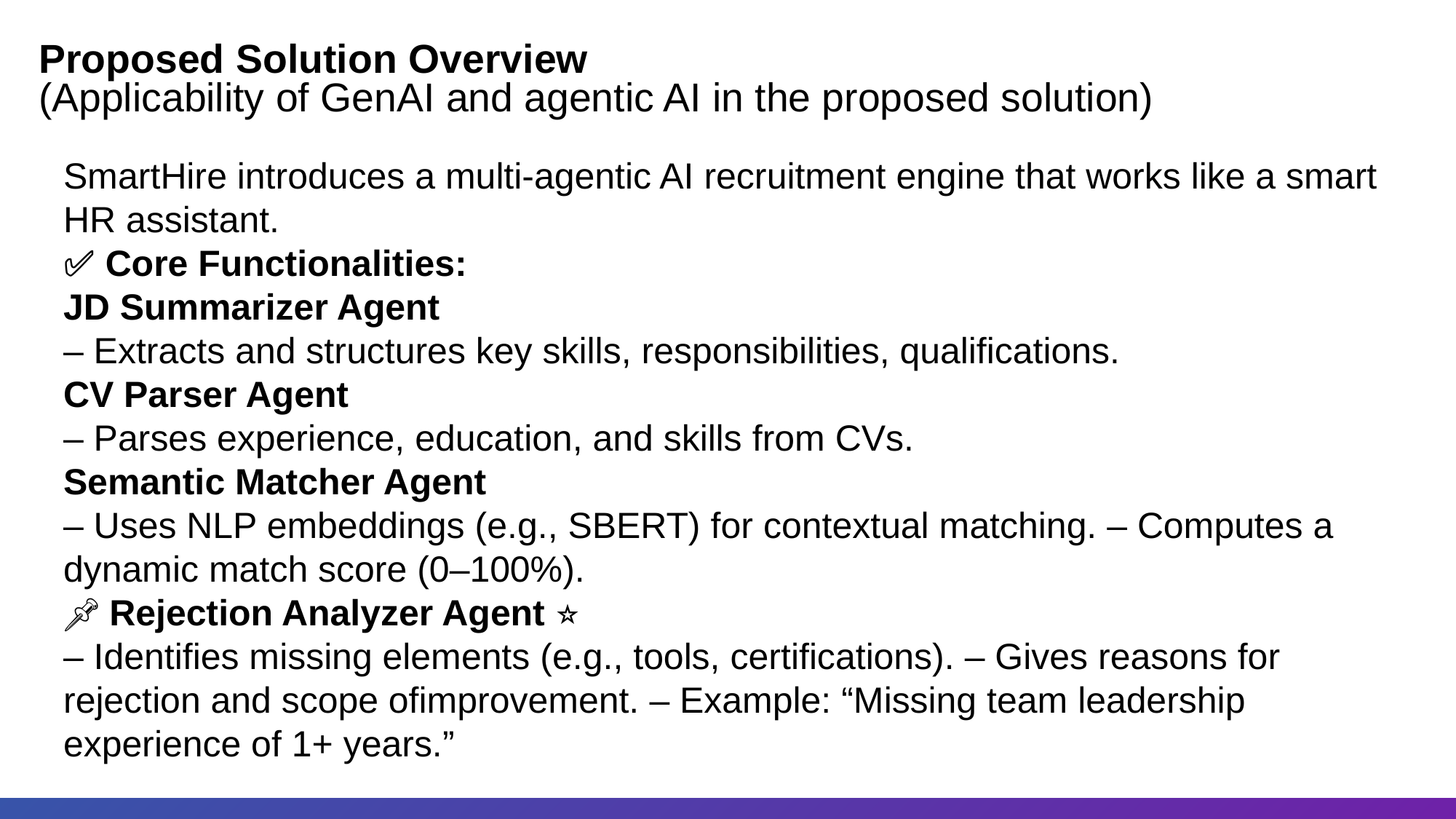

Proposed Solution Overview
(Applicability of GenAI and agentic AI in the proposed solution)
SmartHire introduces a multi-agentic AI recruitment engine that works like a smart HR assistant.
✅ Core Functionalities:
JD Summarizer Agent
– Extracts and structures key skills, responsibilities, qualifications.
CV Parser Agent
– Parses experience, education, and skills from CVs.
Semantic Matcher Agent
– Uses NLP embeddings (e.g., SBERT) for contextual matching. – Computes a dynamic match score (0–100%).
📌 Rejection Analyzer Agent ⭐
– Identifies missing elements (e.g., tools, certifications). – Gives reasons for rejection and scope ofimprovement. – Example: “Missing team leadership experience of 1+ years.”